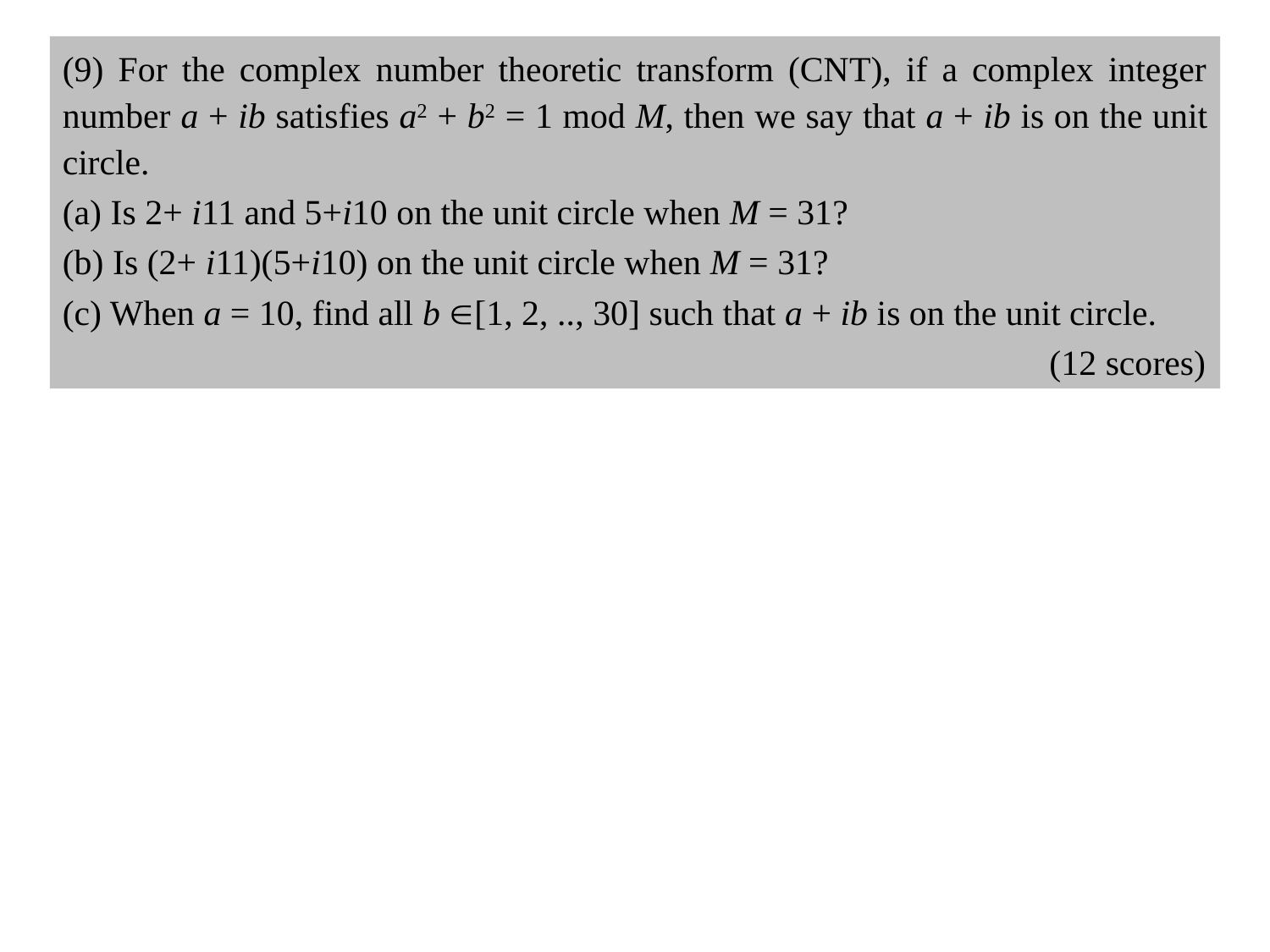

(9) For the complex number theoretic transform (CNT), if a complex integer number a + ib satisfies a2 + b2 = 1 mod M, then we say that a + ib is on the unit circle.
(a) Is 2+ i11 and 5+i10 on the unit circle when M = 31?
(b) Is (2+ i11)(5+i10) on the unit circle when M = 31?
(c) When a = 10, find all b ∈[1, 2, .., 30] such that a + ib is on the unit circle.
                                                                                                               (12 scores)